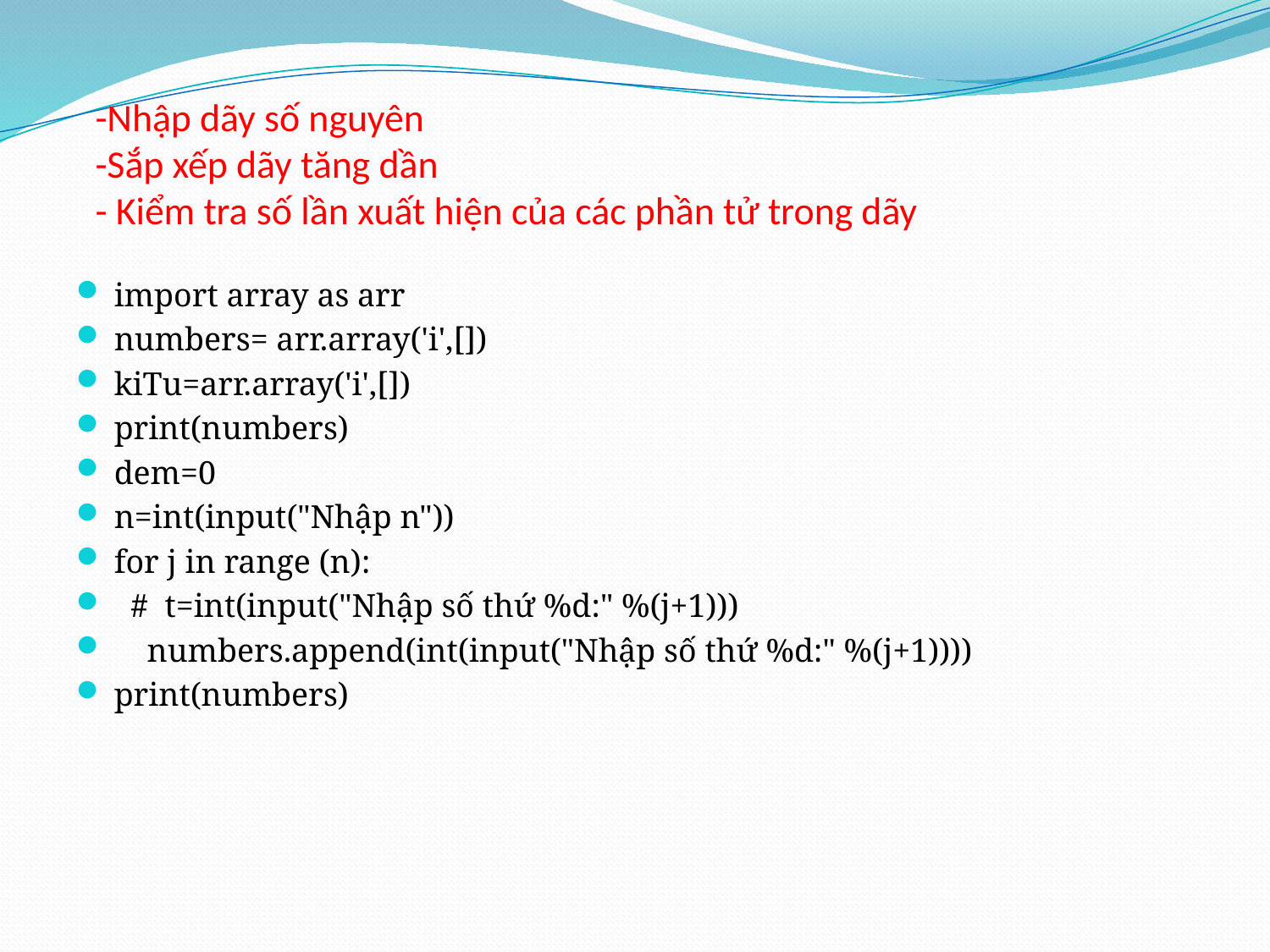

# -Nhập dãy số nguyên -Sắp xếp dãy tăng dần - Kiểm tra số lần xuất hiện của các phần tử trong dãy
import array as arr
numbers= arr.array('i',[])
kiTu=arr.array('i',[])
print(numbers)
dem=0
n=int(input("Nhập n"))
for j in range (n):
  #  t=int(input("Nhập số thứ %d:" %(j+1)))
    numbers.append(int(input("Nhập số thứ %d:" %(j+1))))
print(numbers)